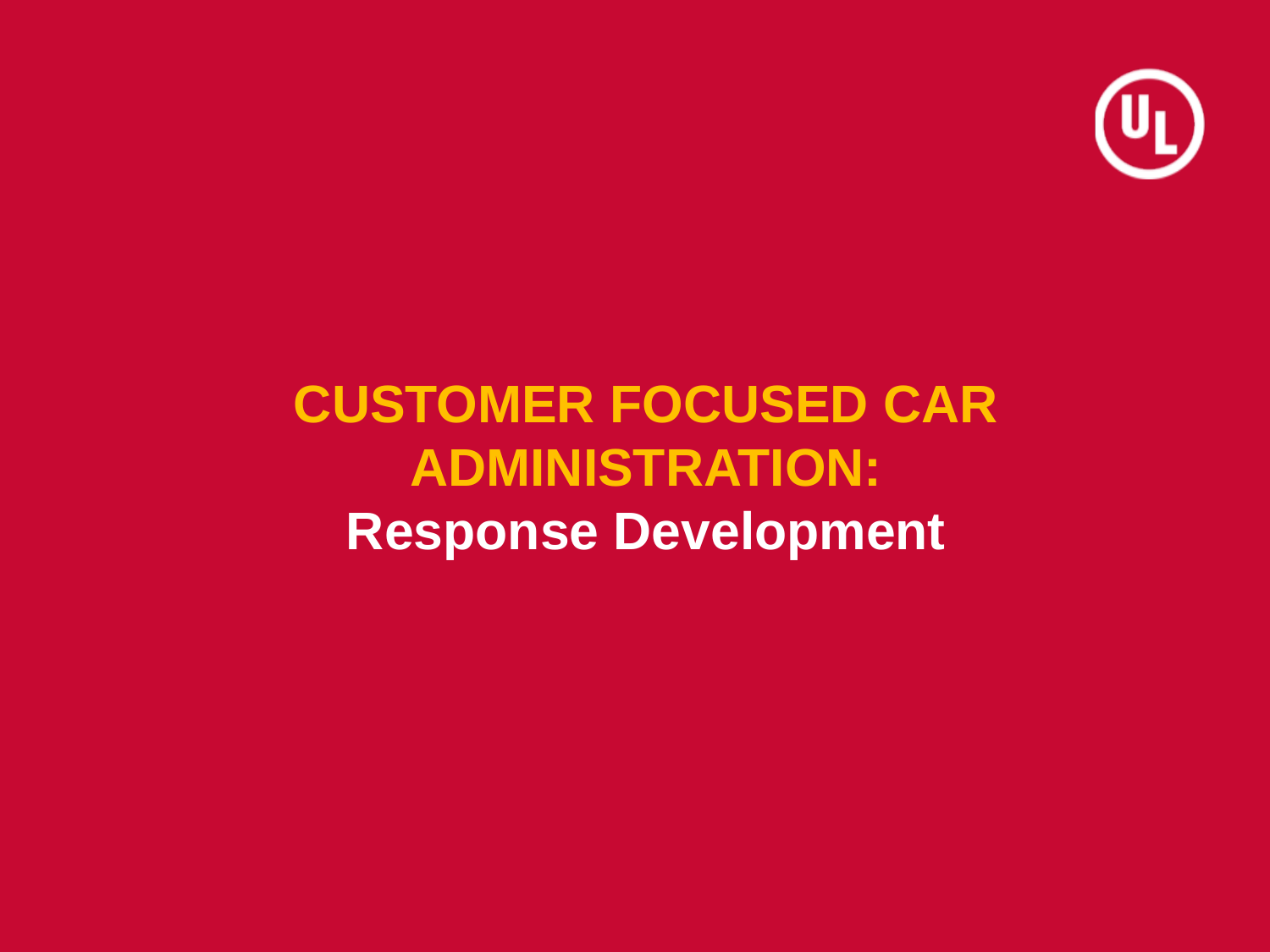

# CUSTOMER FOCUSED CAR ADMINISTRATION: Response Development